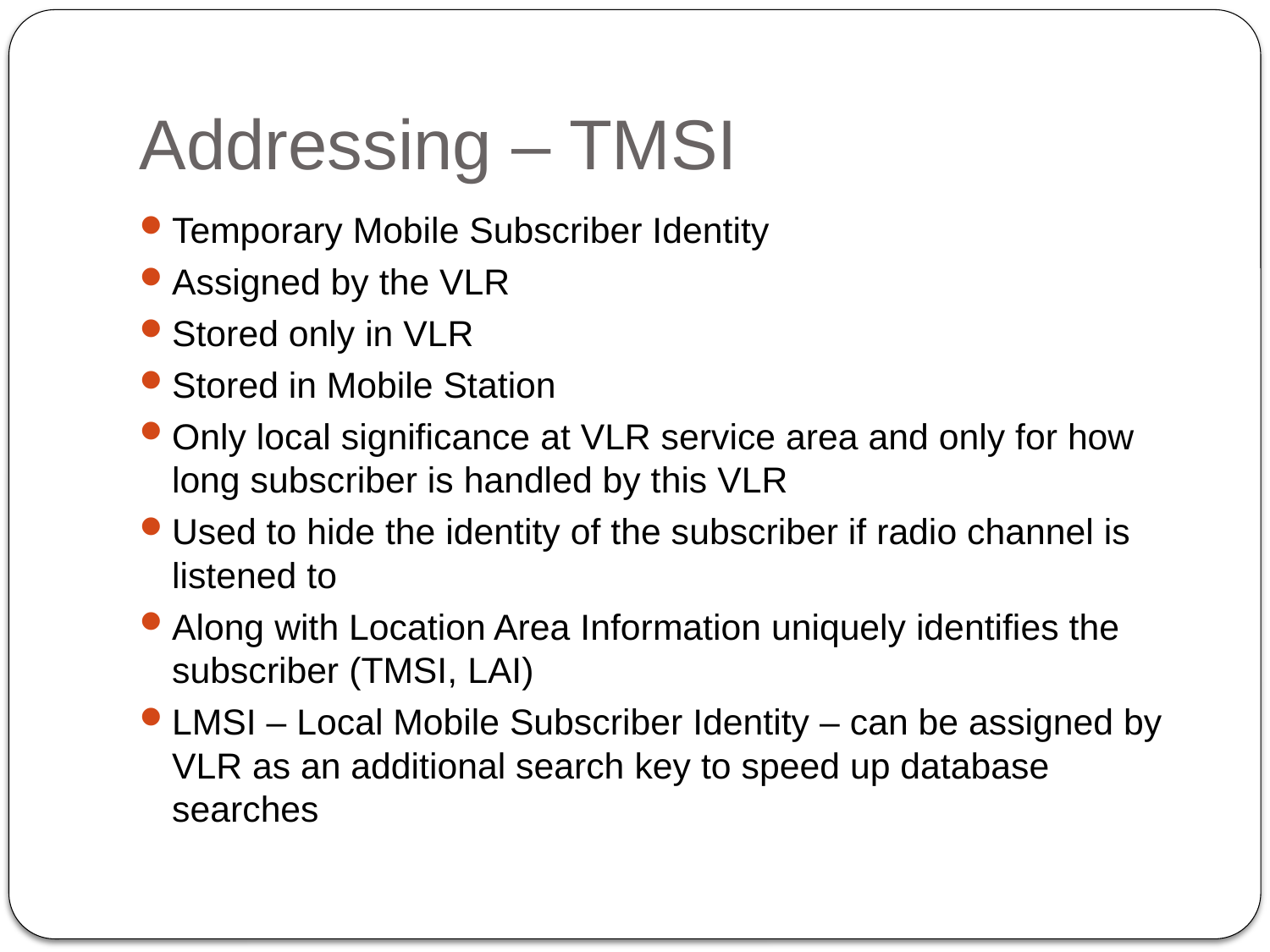

# Addressing – TMSI
Temporary Mobile Subscriber Identity
Assigned by the VLR
Stored only in VLR
Stored in Mobile Station
Only local significance at VLR service area and only for how long subscriber is handled by this VLR
Used to hide the identity of the subscriber if radio channel is listened to
Along with Location Area Information uniquely identifies the subscriber (TMSI, LAI)
LMSI – Local Mobile Subscriber Identity – can be assigned by VLR as an additional search key to speed up database searches